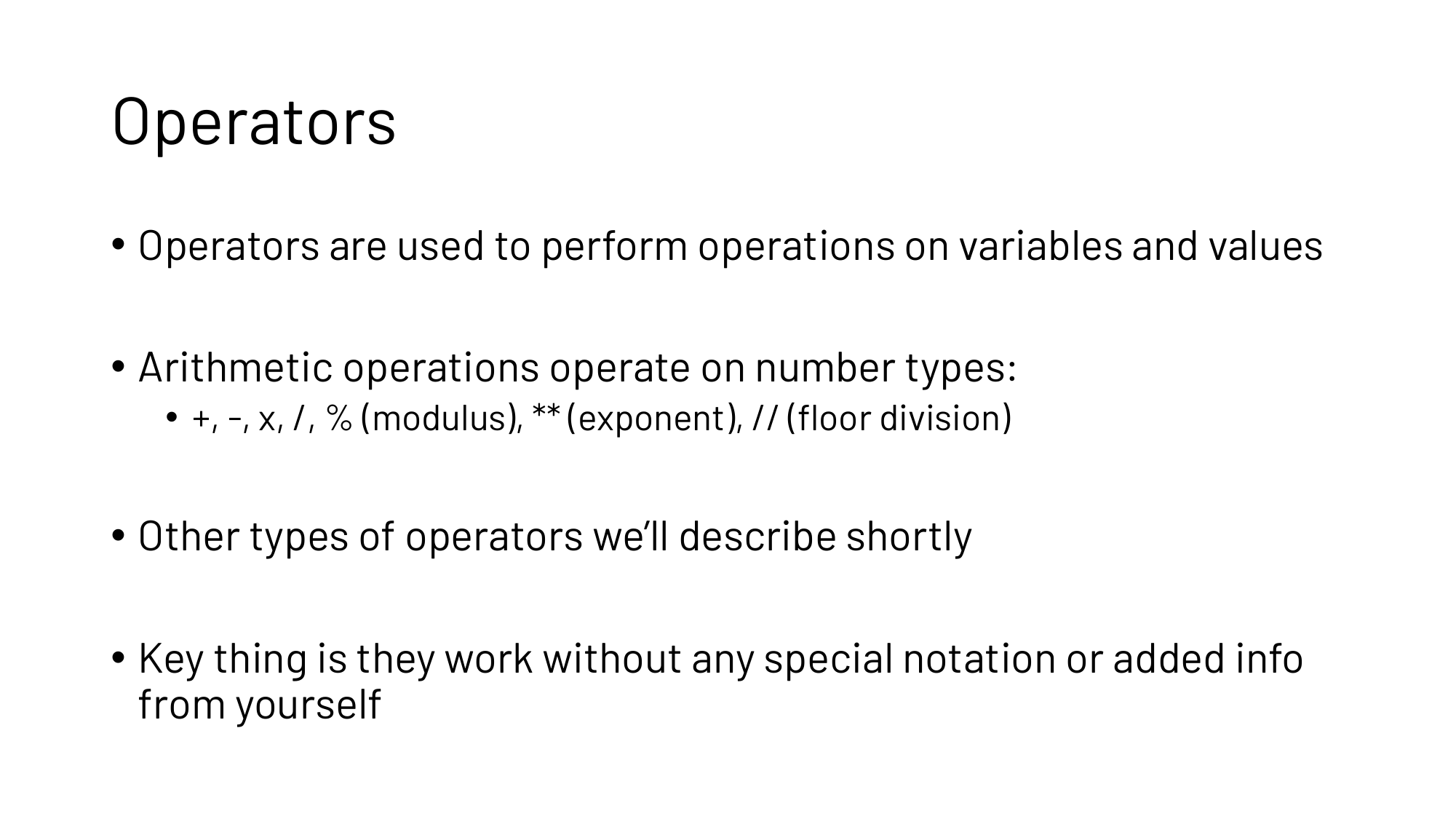

# Operators
Operators are used to perform operations on variables and values

Arithmetic operations operate on number types:
+, -, x, /, % (modulus), ** (exponent), // (floor division)

Other types of operators we’ll describe shortly

Key thing is they work without any special notation or added info from yourself